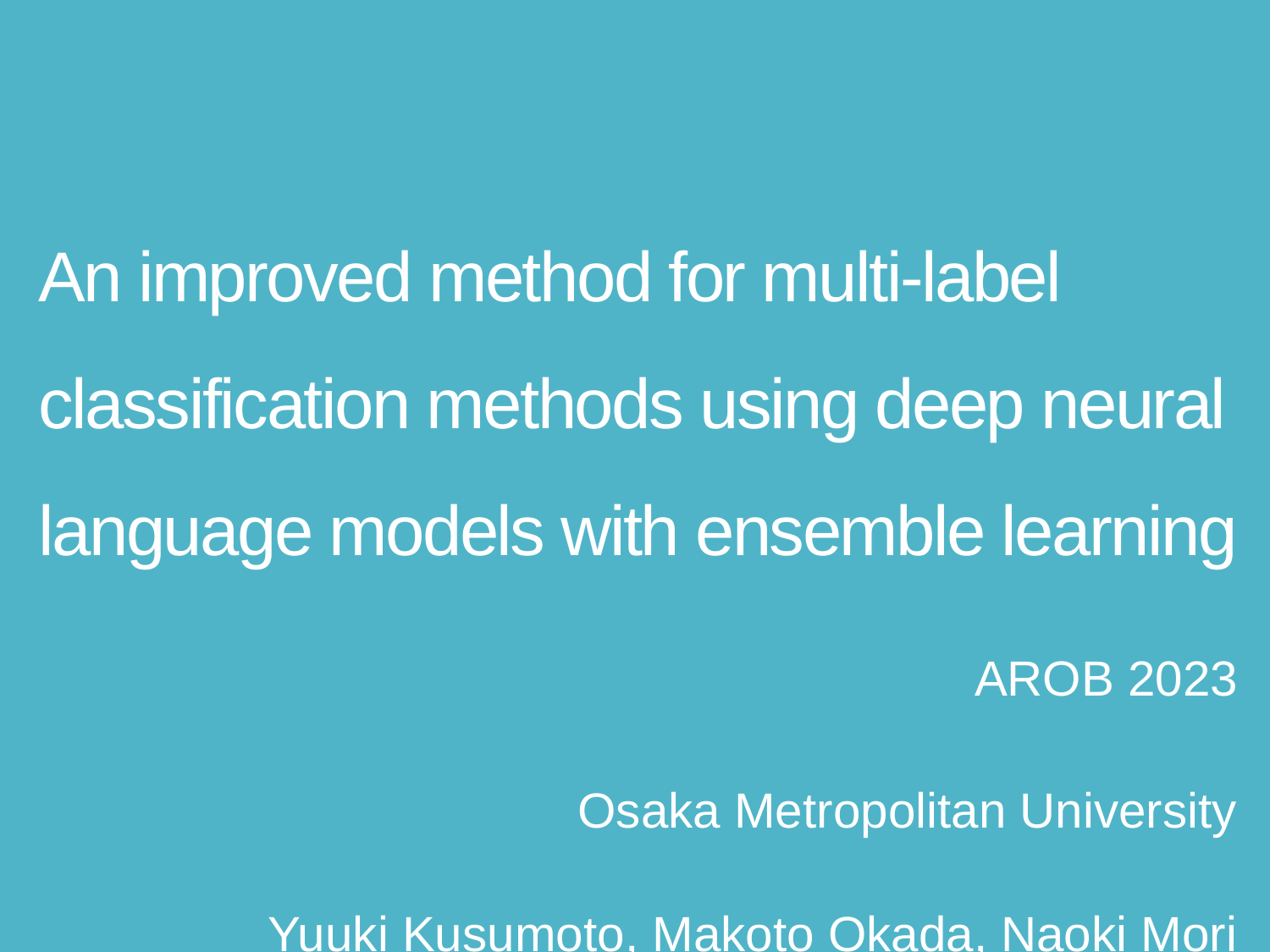

# An improved method for multi-label classification methods using deep neural language models with ensemble learning
AROB 2023
Osaka Metropolitan University
Yuuki Kusumoto, Makoto Okada, Naoki Mori